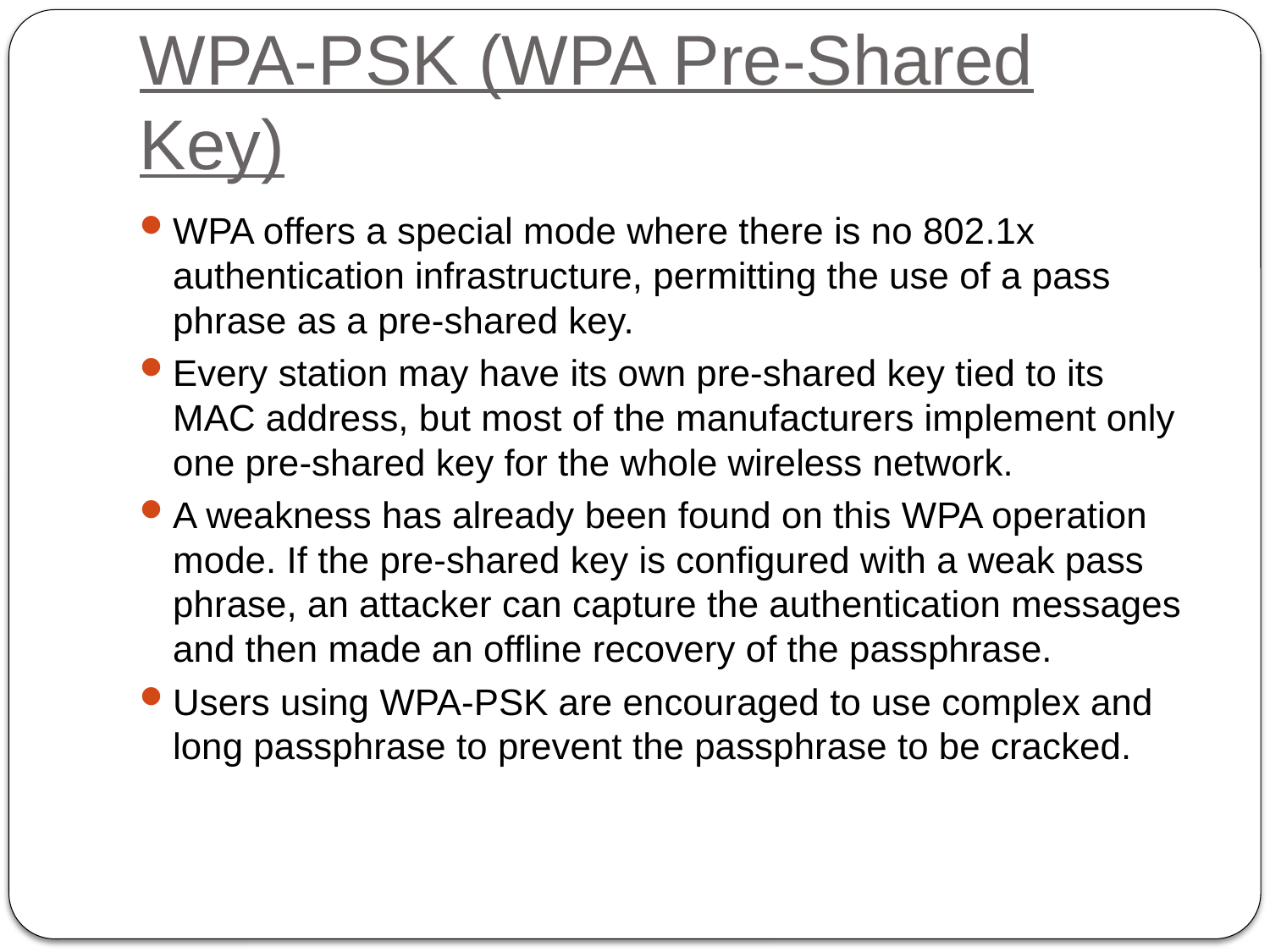

# WPA-PSK (WPA Pre-Shared Key)
WPA offers a special mode where there is no 802.1x authentication infrastructure, permitting the use of a pass phrase as a pre-shared key.
Every station may have its own pre-shared key tied to its MAC address, but most of the manufacturers implement only one pre-shared key for the whole wireless network.
A weakness has already been found on this WPA operation mode. If the pre-shared key is configured with a weak pass phrase, an attacker can capture the authentication messages and then made an offline recovery of the passphrase.
Users using WPA-PSK are encouraged to use complex and long passphrase to prevent the passphrase to be cracked.